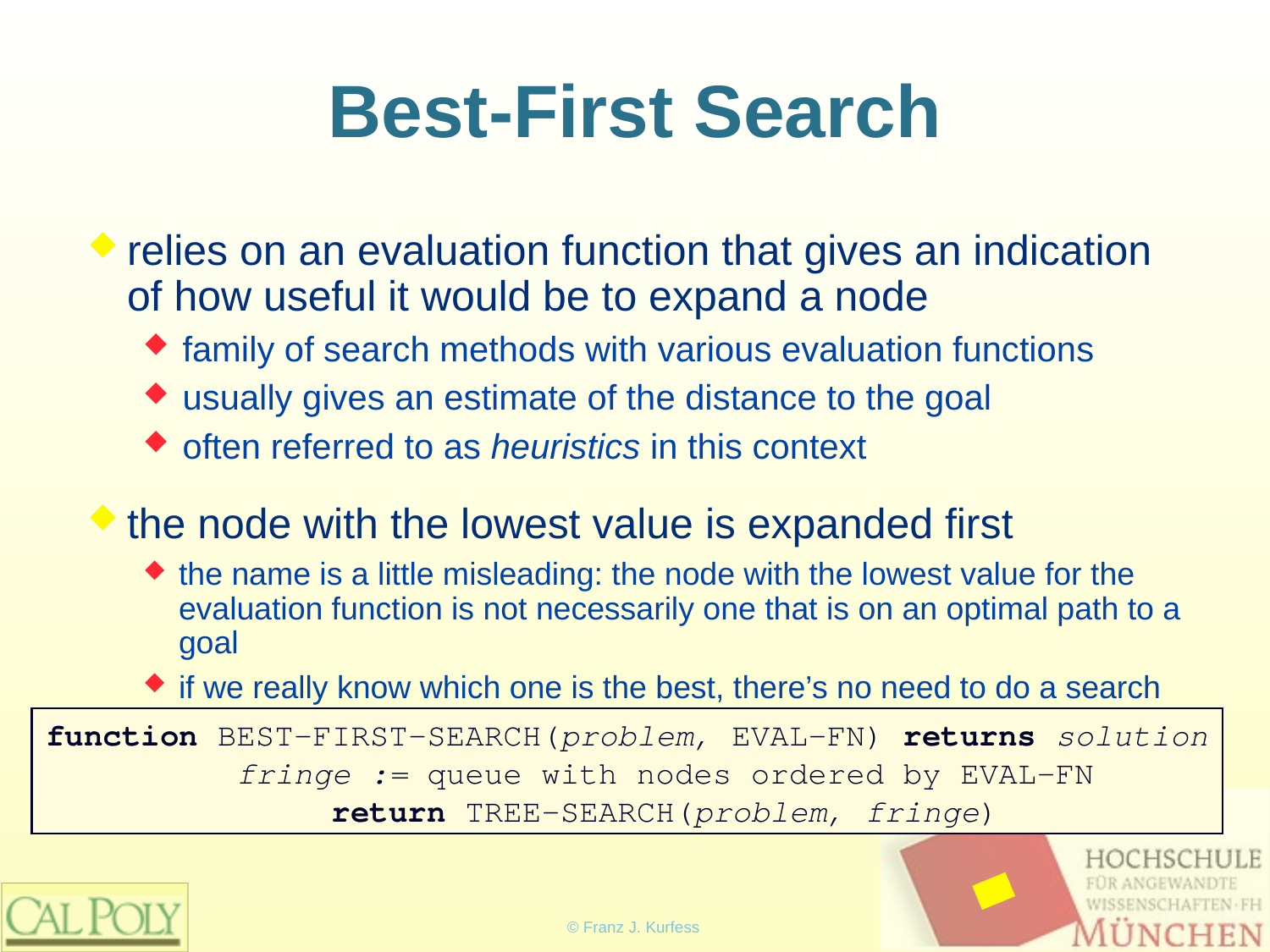

# Best-First Search
relies on an evaluation function that gives an indication of how useful it would be to expand a node
family of search methods with various evaluation functions
usually gives an estimate of the distance to the goal
often referred to as heuristics in this context
the node with the lowest value is expanded first
the name is a little misleading: the node with the lowest value for the evaluation function is not necessarily one that is on an optimal path to a goal
if we really know which one is the best, there’s no need to do a search
function BEST-FIRST-SEARCH(problem, EVAL-FN) returns solution
    fringe := queue with nodes ordered by EVAL-FN
    return TREE-SEARCH(problem, fringe)
125